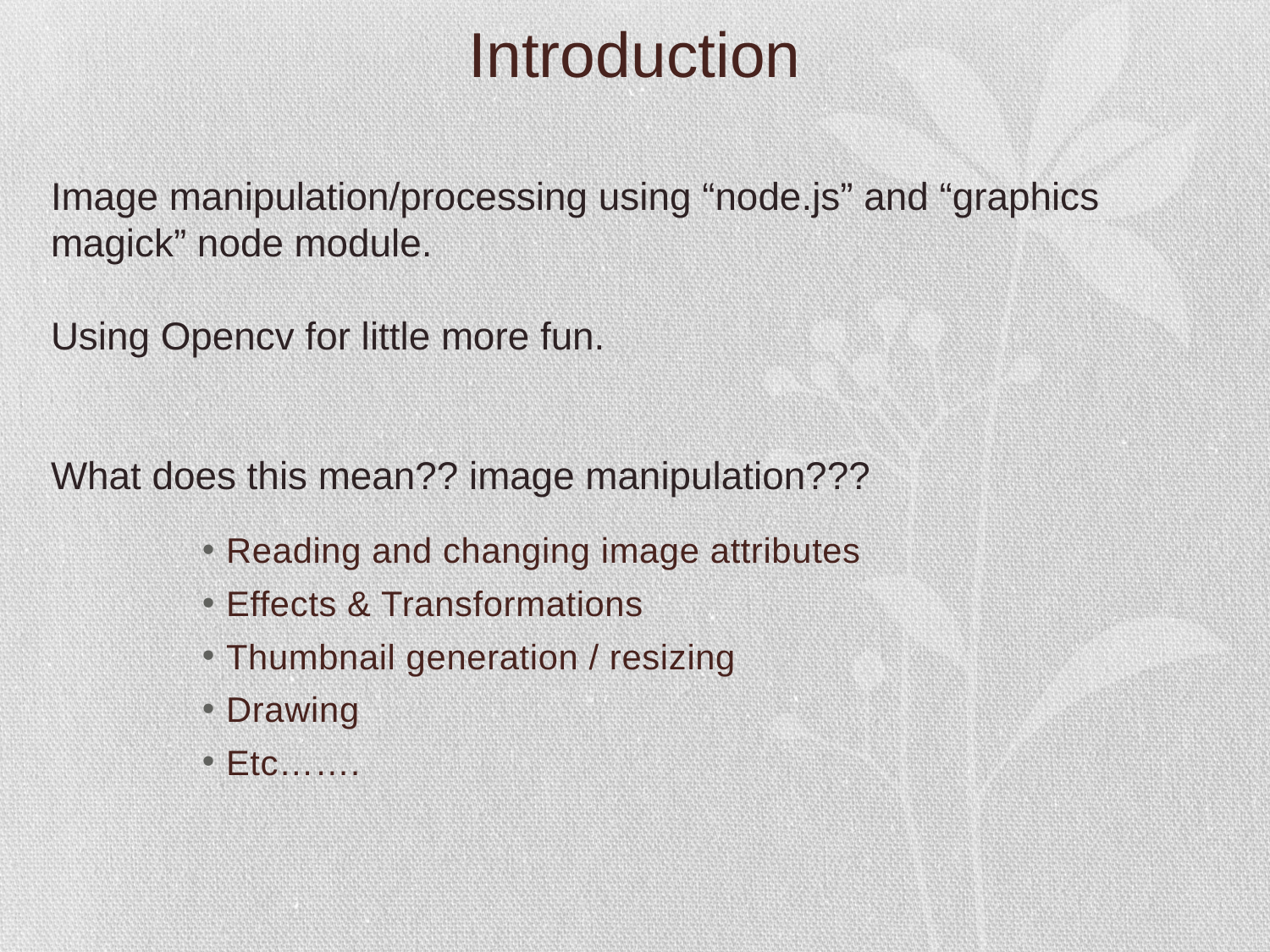

# Introduction
Image manipulation/processing using “node.js” and “graphics magick” node module.

Using Opencv for little more fun.

What does this mean?? image manipulation???
Reading and changing image attributes
Effects & Transformations
Thumbnail generation / resizing
Drawing
Etc…….